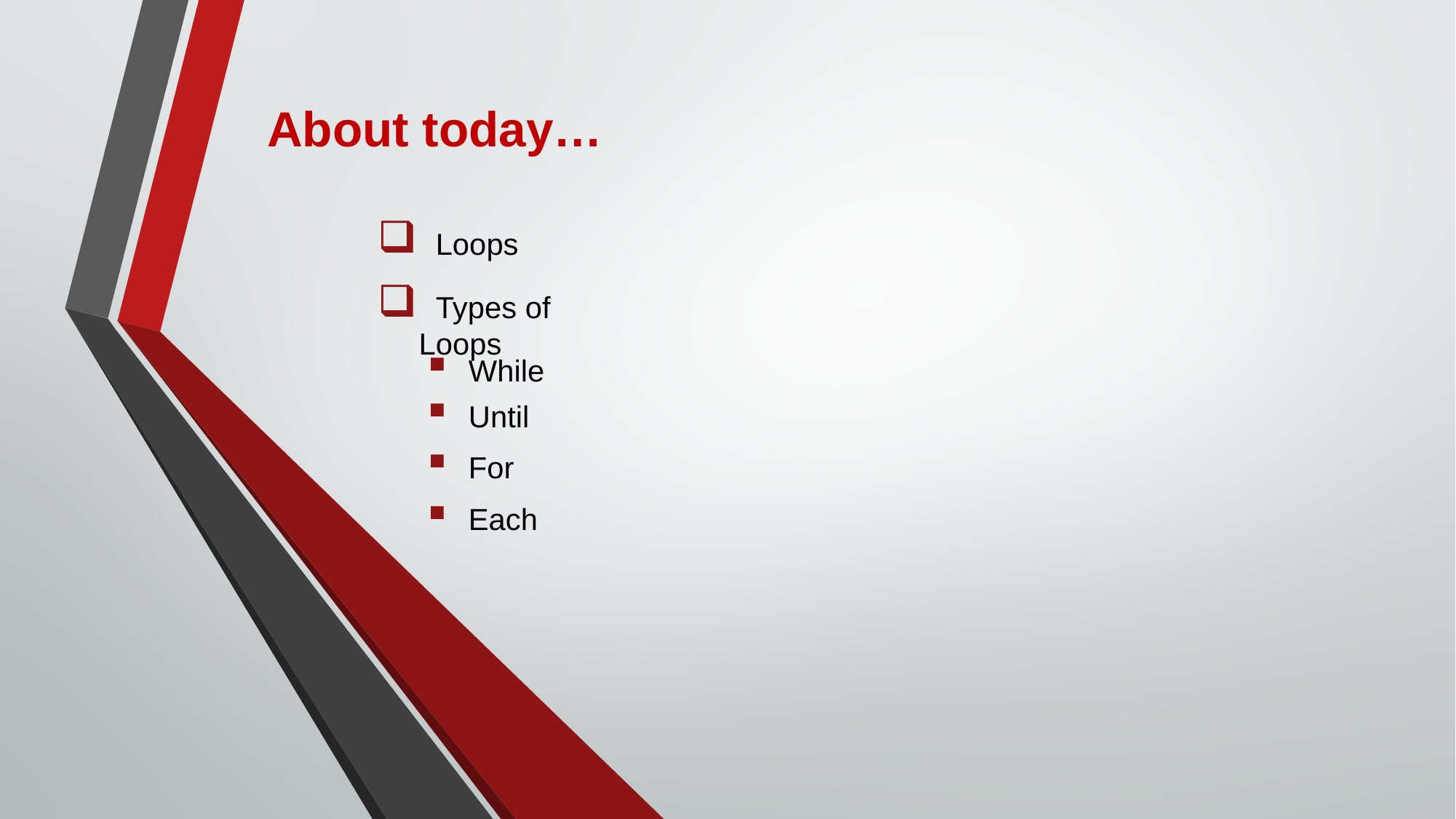

About today…
  Loops
  Types of Loops
While
Until
For
Each